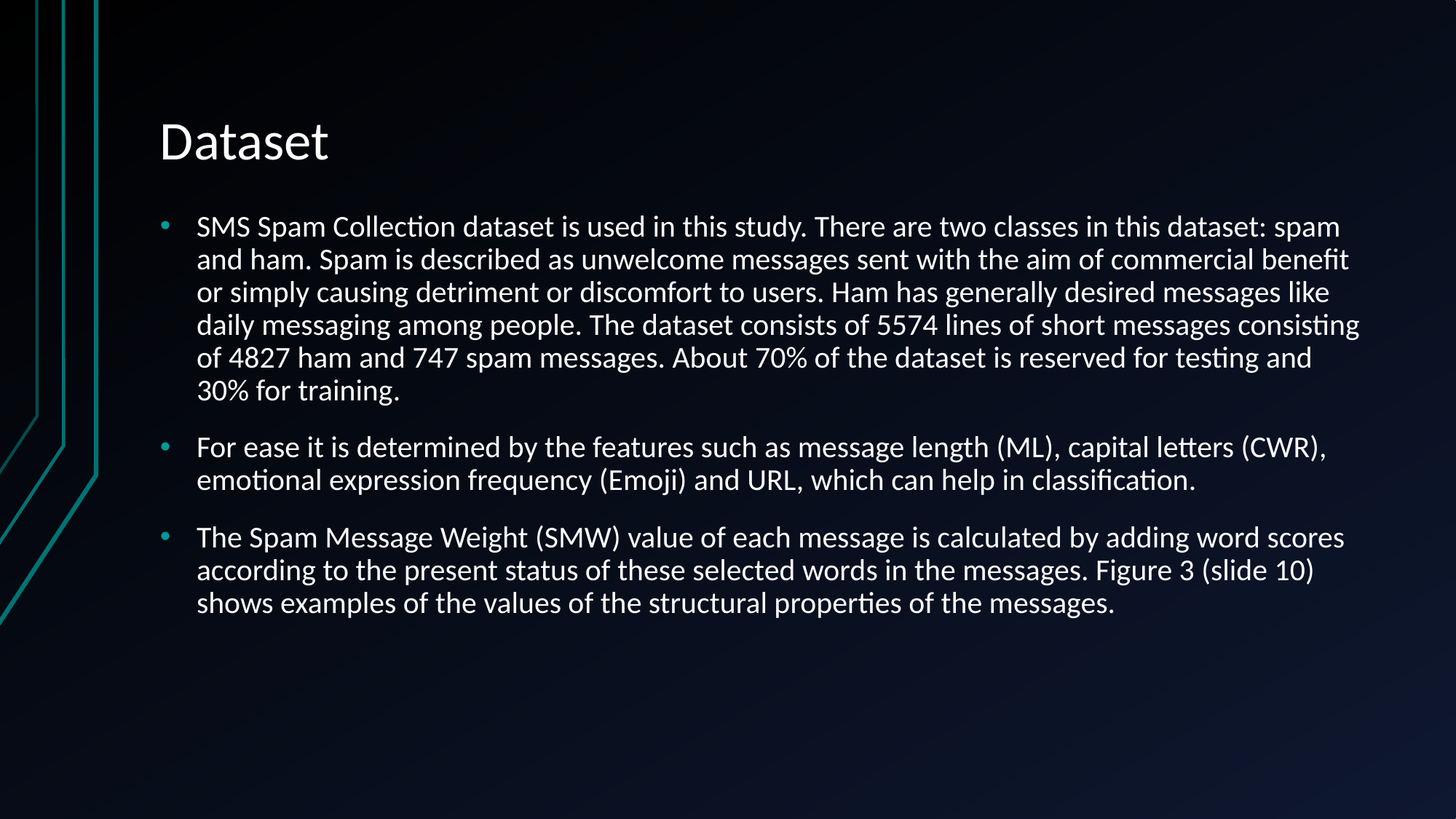

# Dataset
SMS Spam Collection dataset is used in this study. There are two classes in this dataset: spam and ham. Spam is described as unwelcome messages sent with the aim of commercial benefit or simply causing detriment or discomfort to users. Ham has generally desired messages like daily messaging among people. The dataset consists of 5574 lines of short messages consisting of 4827 ham and 747 spam messages. About 70% of the dataset is reserved for testing and 30% for training.
For ease it is determined by the features such as message length (ML), capital letters (CWR), emotional expression frequency (Emoji) and URL, which can help in classification.
The Spam Message Weight (SMW) value of each message is calculated by adding word scores according to the present status of these selected words in the messages. Figure 3 (slide 10) shows examples of the values of the structural properties of the messages.